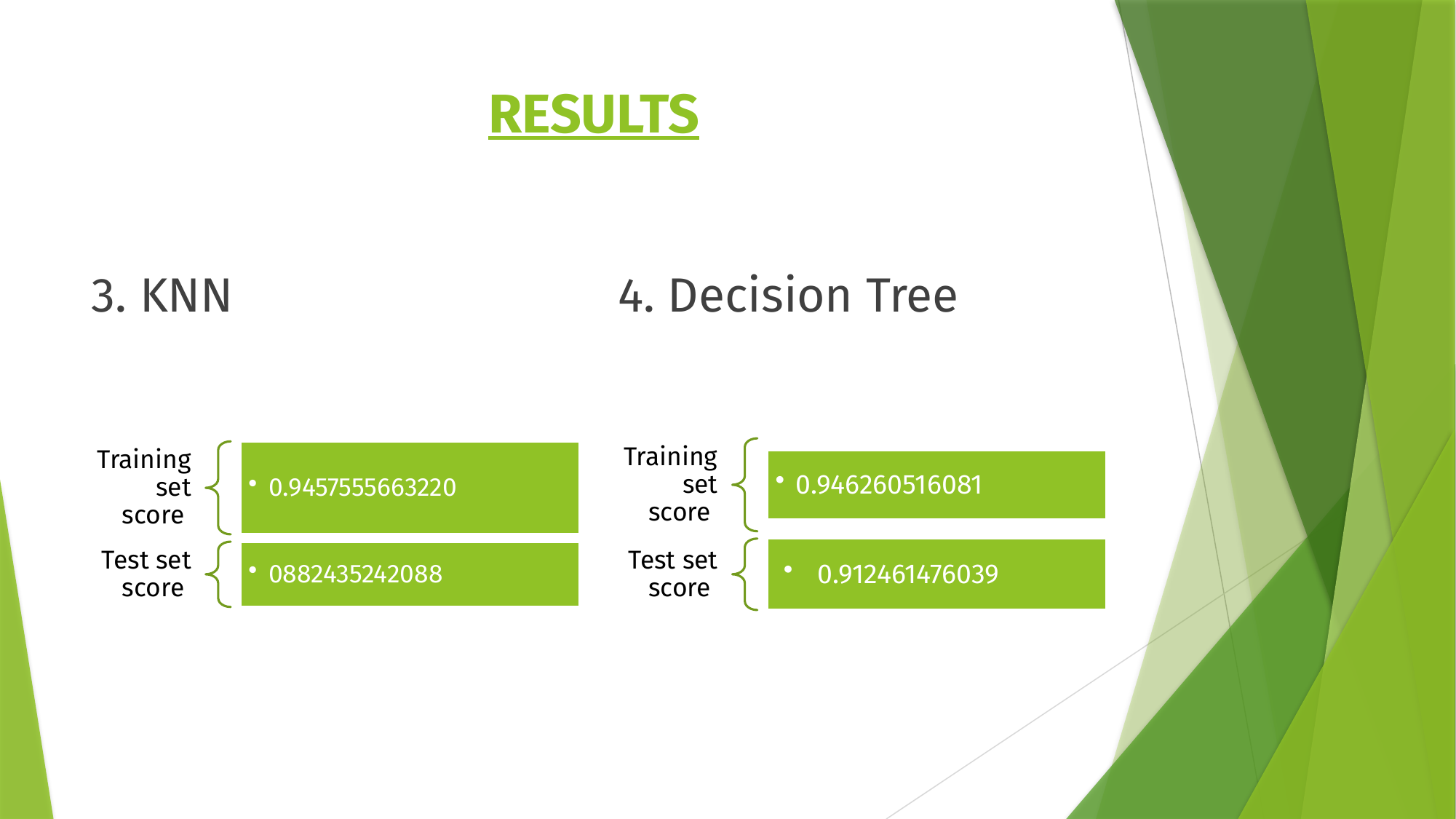

# RESULTS
3. KNN
4. Decision Tree
Training set score
0.9457555663220
Test set score
0882435242088
Training set score
0.946260516081
Test set score
0.912461476039